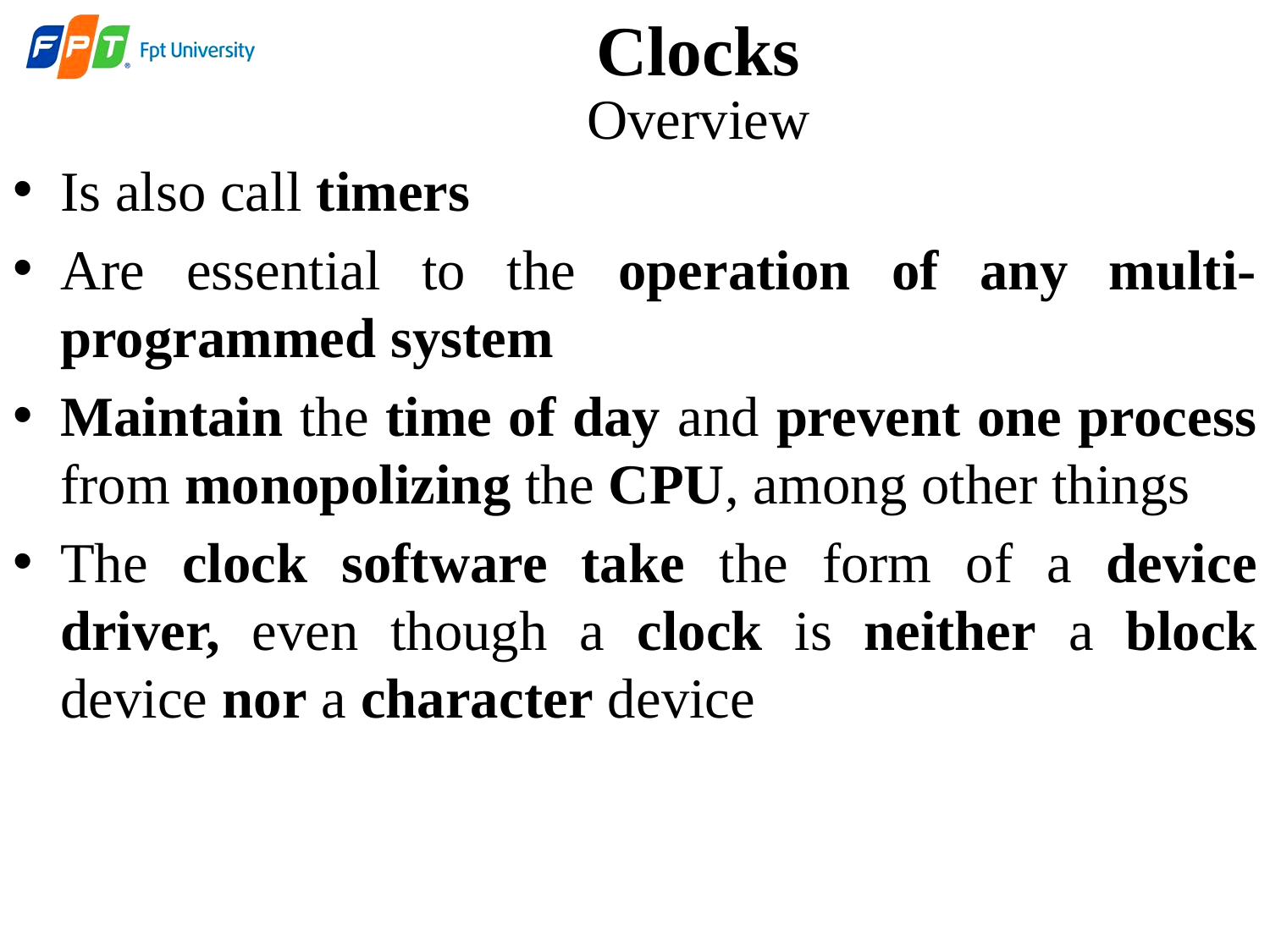

# Clocks
Overview
Is also call timers
Are essential to the operation of any multi-programmed system
Maintain the time of day and prevent one process from monopolizing the CPU, among other things
The clock software take the form of a device driver, even though a clock is neither a block device nor a character device